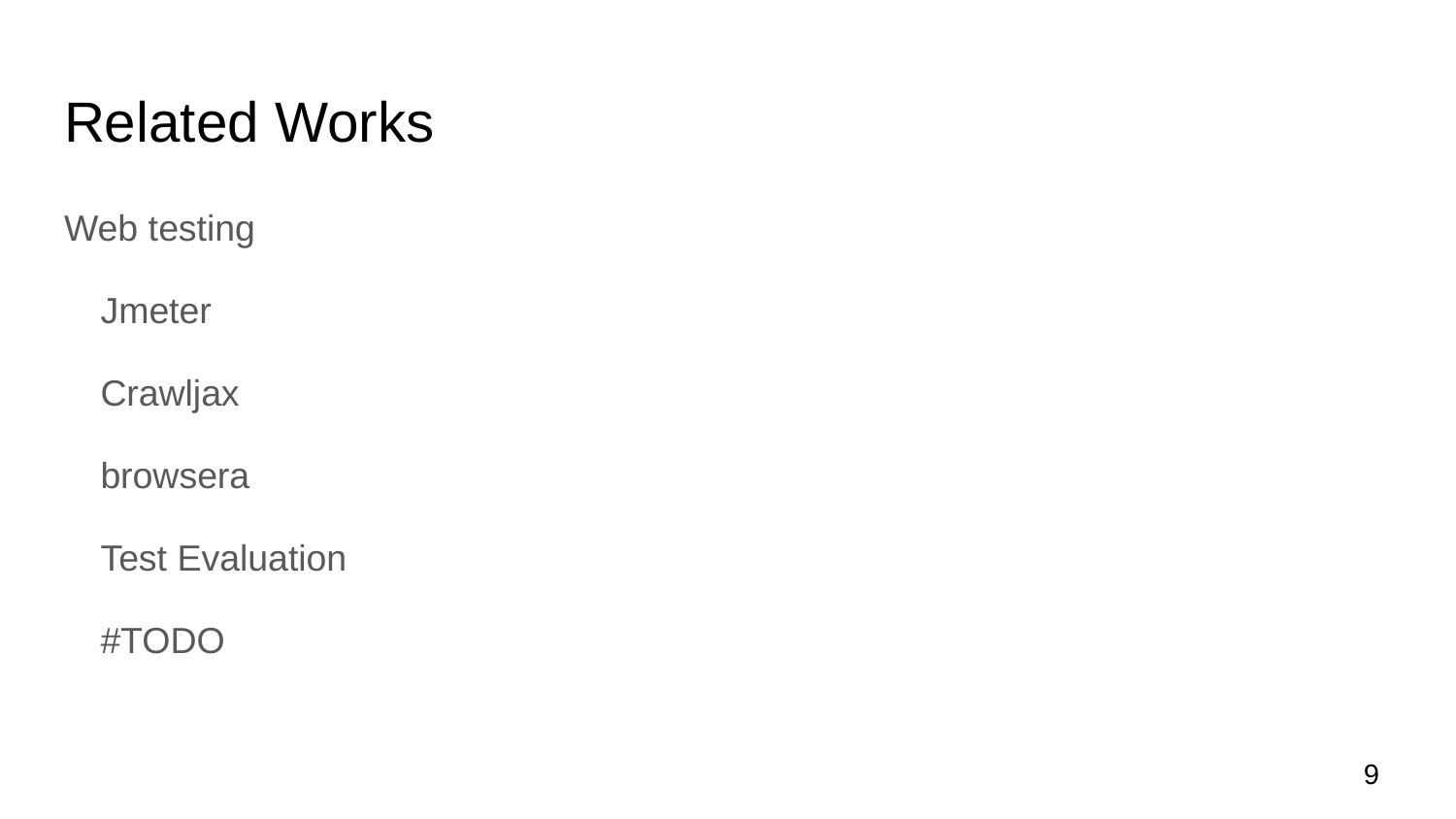

# Related Works
Web testing
Jmeter
Crawljax
browsera
Test Evaluation
#TODO
9